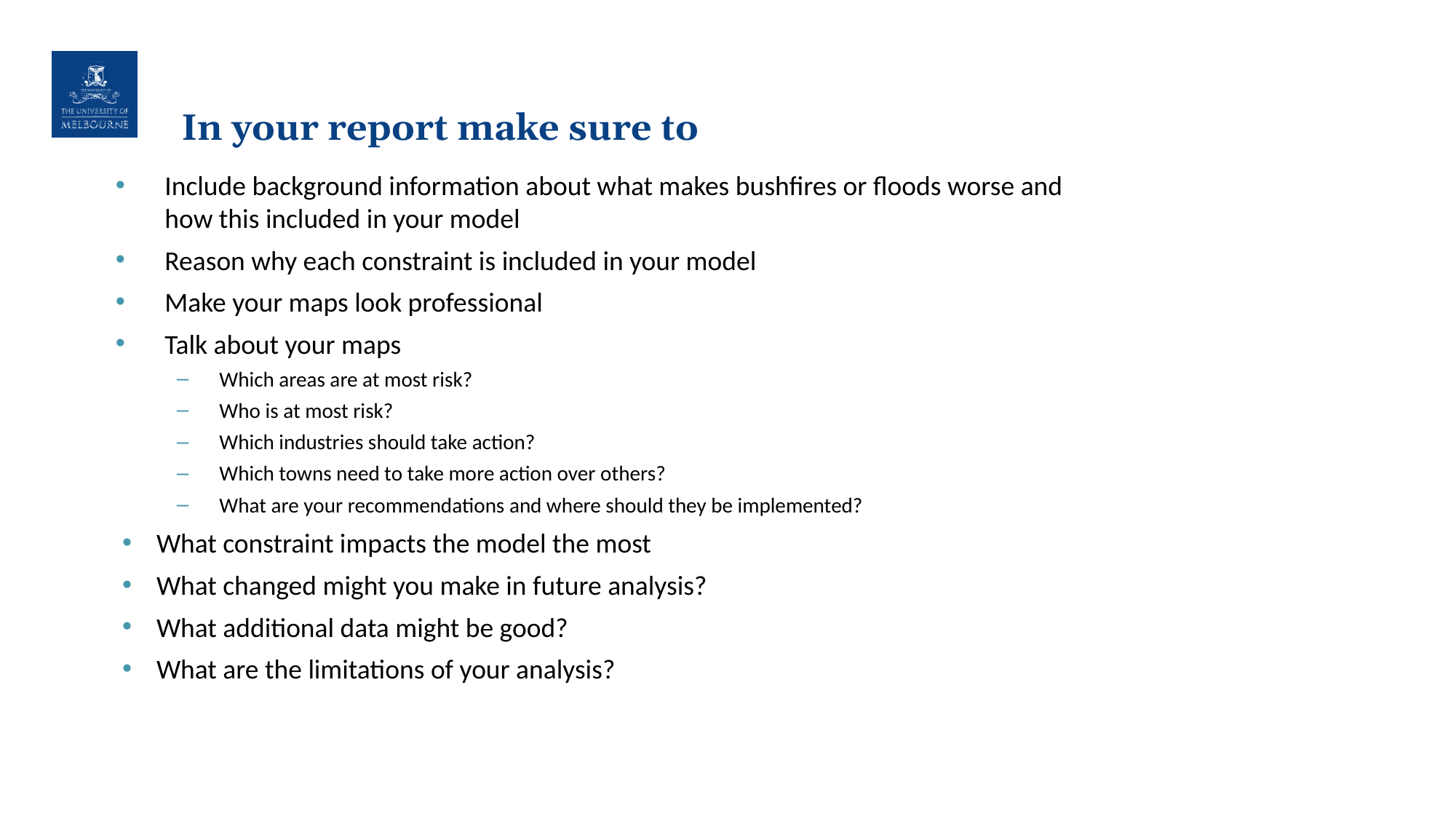

# In your report make sure to
Include background information about what makes bushfires or floods worse and how this included in your model
Reason why each constraint is included in your model
Make your maps look professional
Talk about your maps
Which areas are at most risk?
Who is at most risk?
Which industries should take action?
Which towns need to take more action over others?
What are your recommendations and where should they be implemented?
What constraint impacts the model the most
What changed might you make in future analysis?
What additional data might be good?
What are the limitations of your analysis?